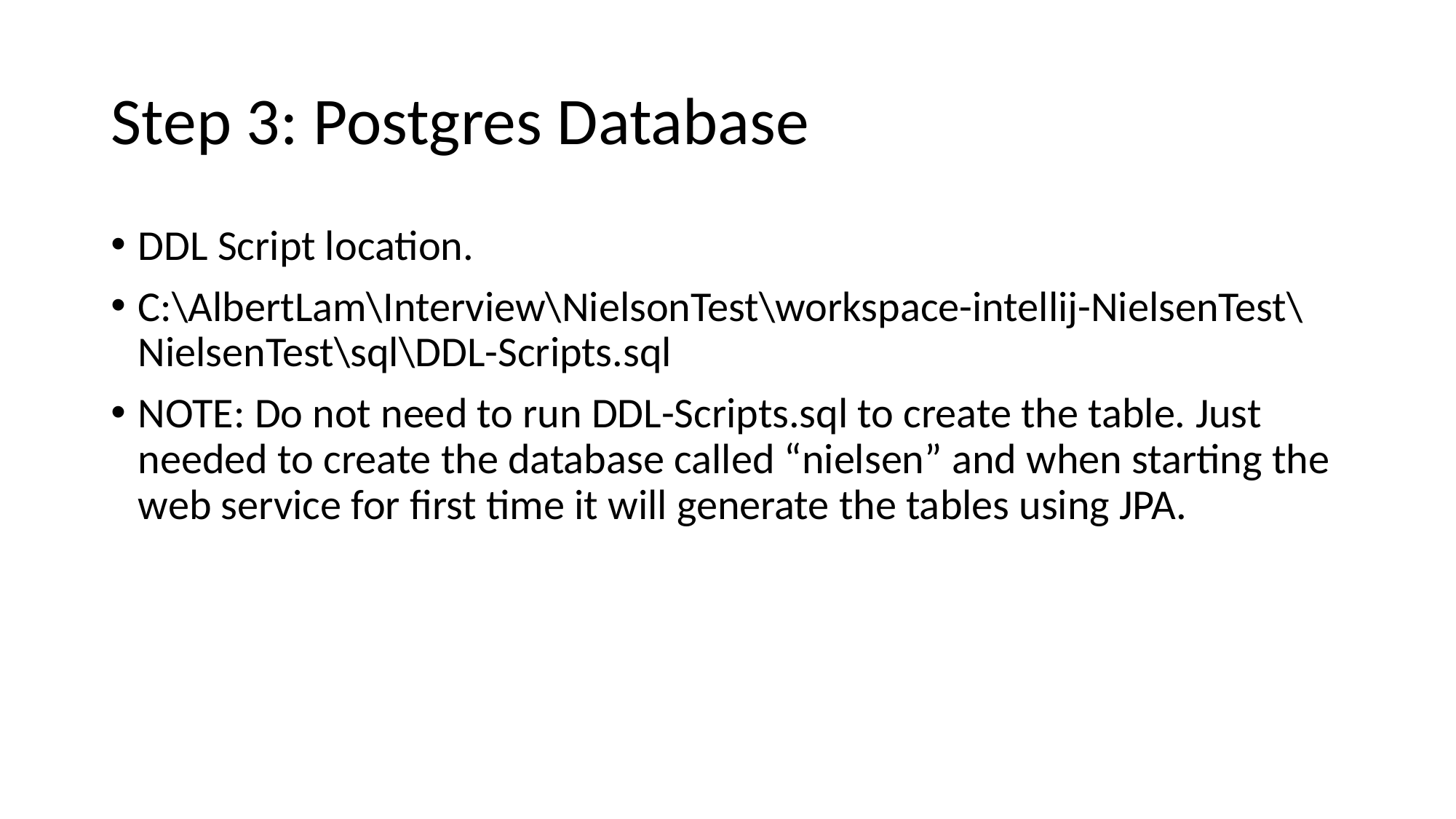

# Step 3: Postgres Database
DDL Script location.
C:\AlbertLam\Interview\NielsonTest\workspace-intellij-NielsenTest\NielsenTest\sql\DDL-Scripts.sql
NOTE: Do not need to run DDL-Scripts.sql to create the table. Just needed to create the database called “nielsen” and when starting the web service for first time it will generate the tables using JPA.